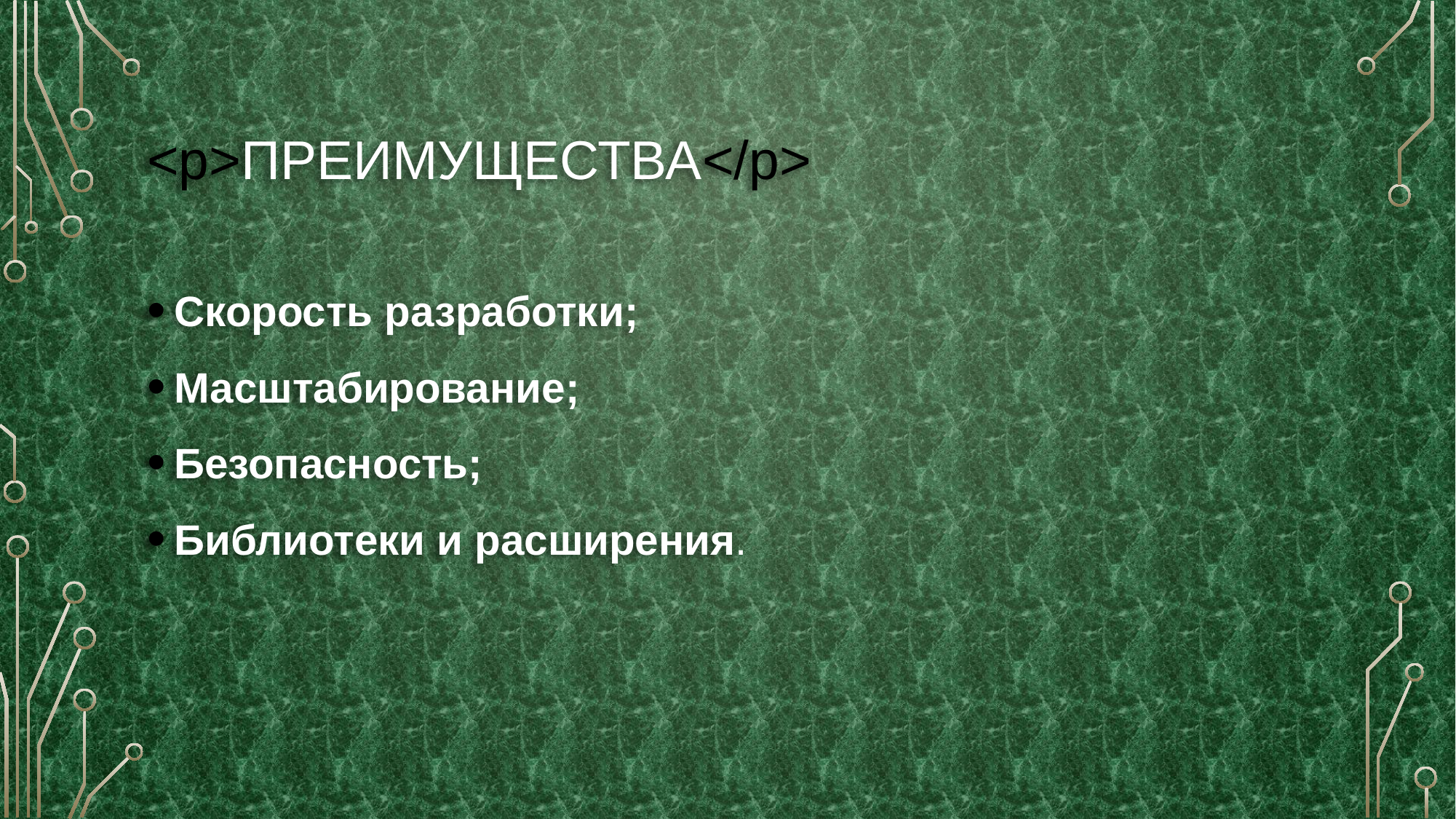

# <p>Преимущества</p>
Скорость разработки;
Масштабирование;
Безопасность;
Библиотеки и расширения.